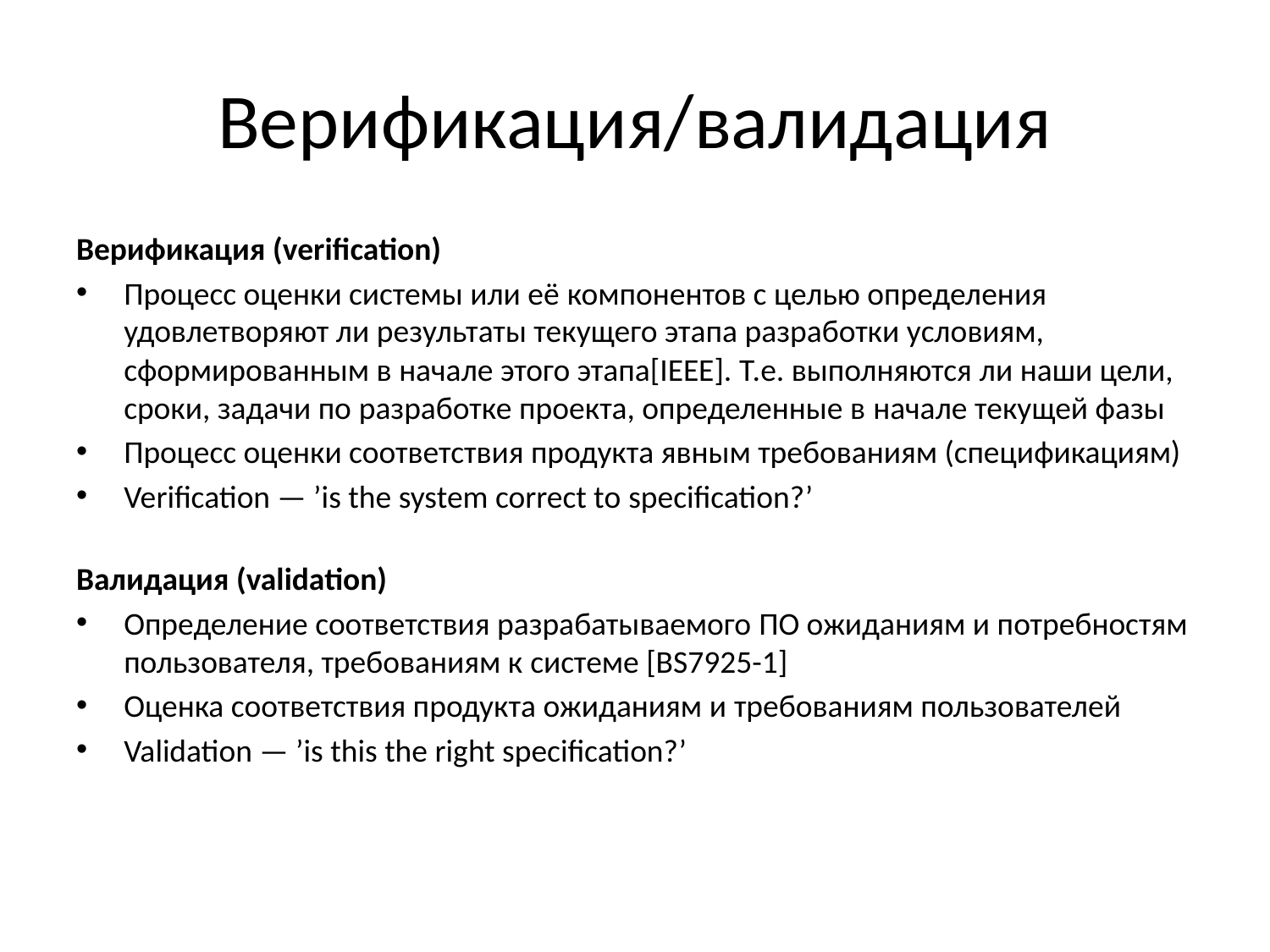

# Верификация/валидация
Верификация (verification)
Процесс оценки системы или её компонентов с целью определения удовлетворяют ли результаты текущего этапа разработки условиям, сформированным в начале этого этапа[IEEE]. Т.е. выполняются ли наши цели, сроки, задачи по разработке проекта, определенные в начале текущей фазы
Процесс оценки соответствия продукта явным требованиям (спецификациям)
Verification — ’is the system correct to specification?’
Валидация (validation)
Определение соответствия разрабатываемого ПО ожиданиям и потребностям пользователя, требованиям к системе [BS7925-1]
Оценка соответствия продукта ожиданиям и требованиям пользователей
Validation — ’is this the right specification?’